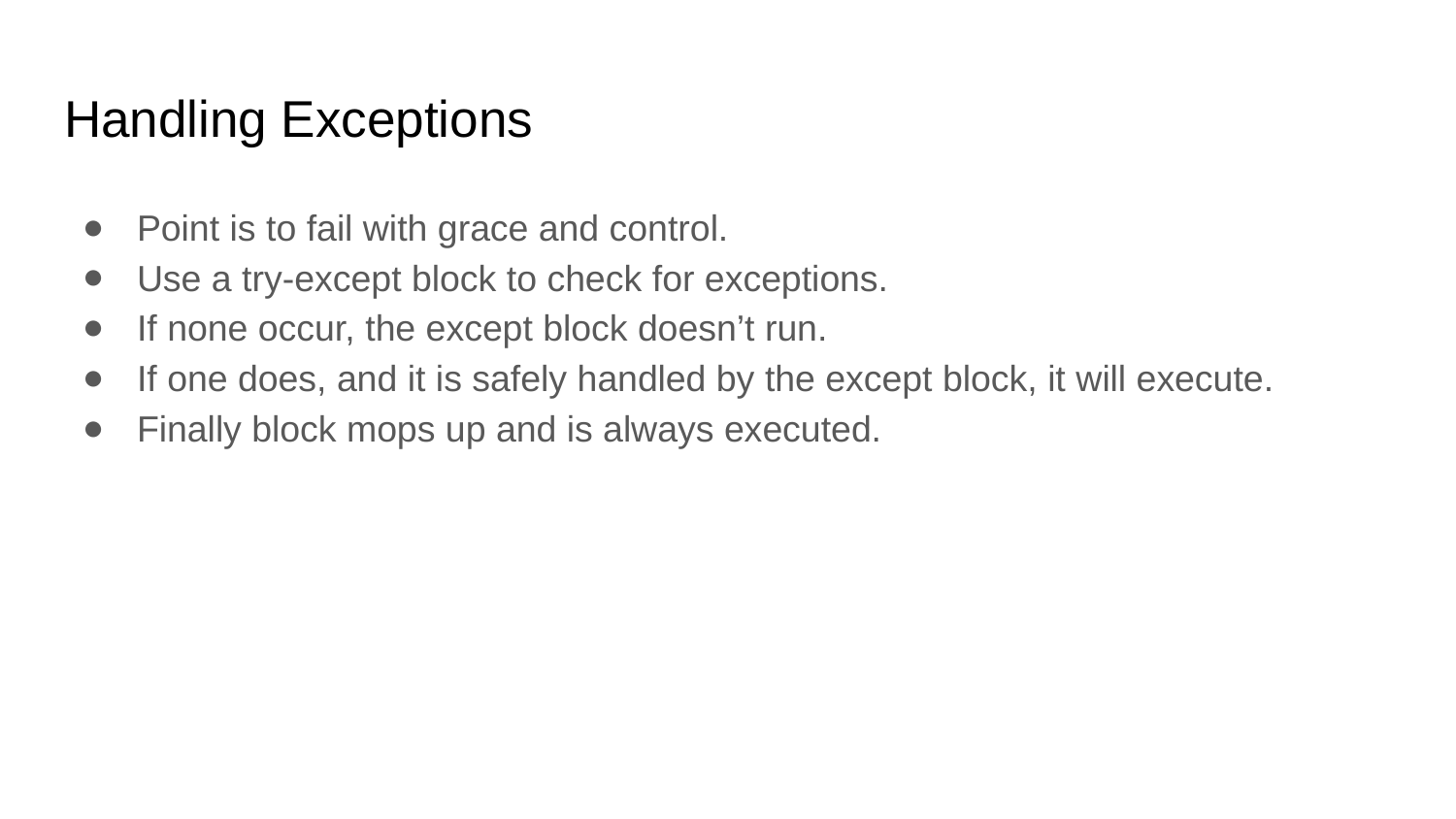

# Handling Exceptions
Point is to fail with grace and control.
Use a try-except block to check for exceptions.
If none occur, the except block doesn’t run.
If one does, and it is safely handled by the except block, it will execute.
Finally block mops up and is always executed.